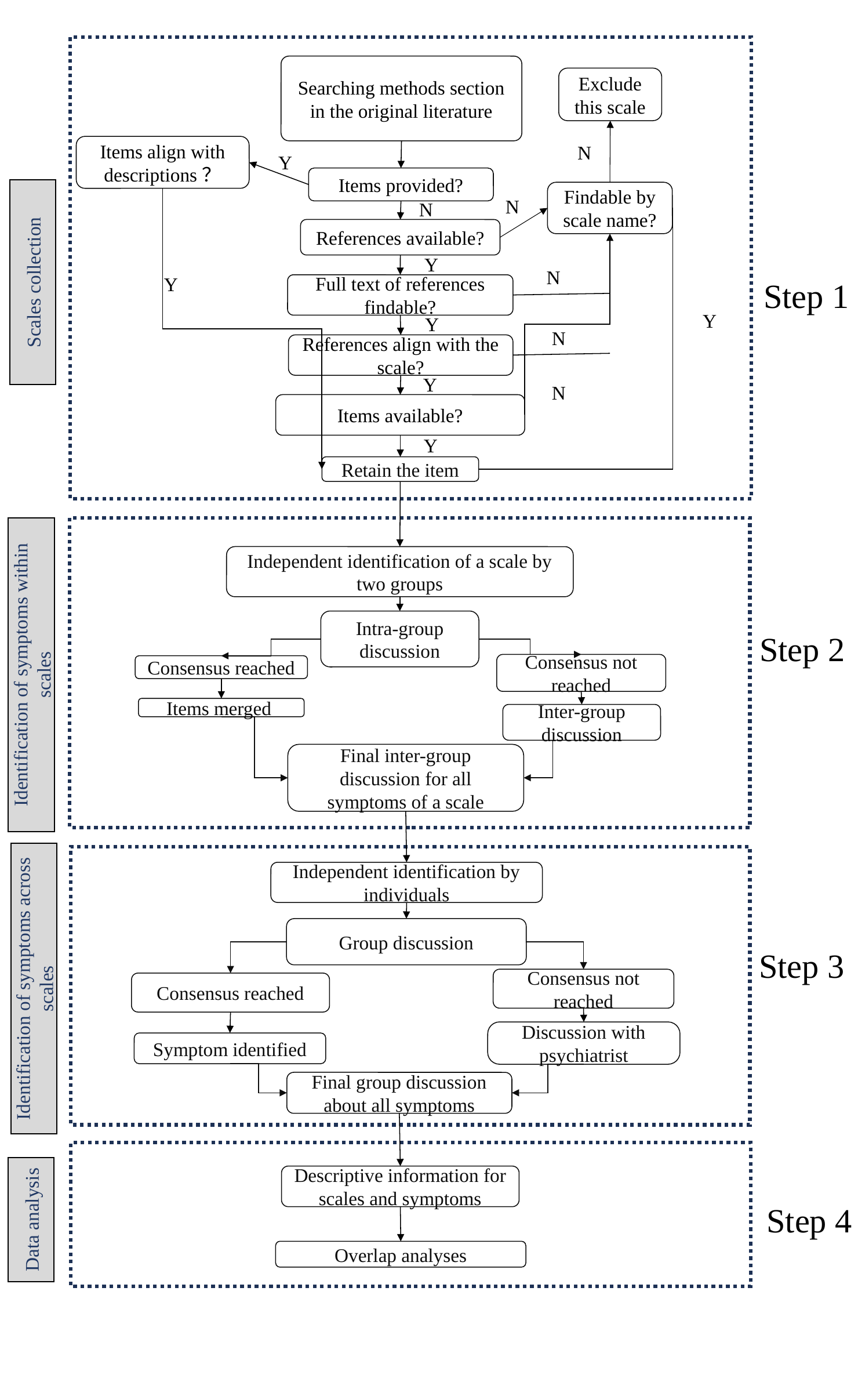

Searching methods section in the original literature
Y
Items provided?
Items align with descriptions？
N
N
References available?
Y
Findable by scale name?
Exclude this scale
N
Full text of references findable?
Y
References align with the scale?
Items available?
Y
Retain the item
Y
N
Y
N
Y
N
Scales collection
Step 1

Independent identification of a scale by two groups
Intra-group discussion
Consensus not reached
Consensus reached
Items merged
Inter-group discussion
Final inter-group discussion for all symptoms of a scale
Step 2
Identification of symptoms within scales

Independent identification by individuals
Group discussion
Consensus not reached
Consensus reached
Symptom identified
Final group discussion about all symptoms
Discussion with psychiatrist
Step 3
Identification of symptoms across scales

Descriptive information for scales and symptoms
Overlap analyses
Step 4
Data analysis